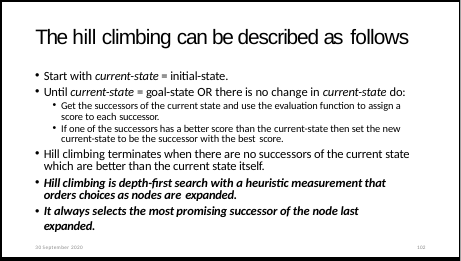

# The hill climbing can be described as follows
Start with current-state = initial-state.
Until current-state = goal-state OR there is no change in current-state do:
Get the successors of the current state and use the evaluation function to assign a  score to each successor.
If one of the successors has a better score than the current-state then set the new  current-state to be the successor with the best score.
Hill climbing terminates when there are no successors of the current state  which are better than the current state itself.
Hill climbing is depth-first search with a heuristic measurement that  orders choices as nodes are expanded.
It always selects the most promising successor of the node last expanded.
30 September 2020
102